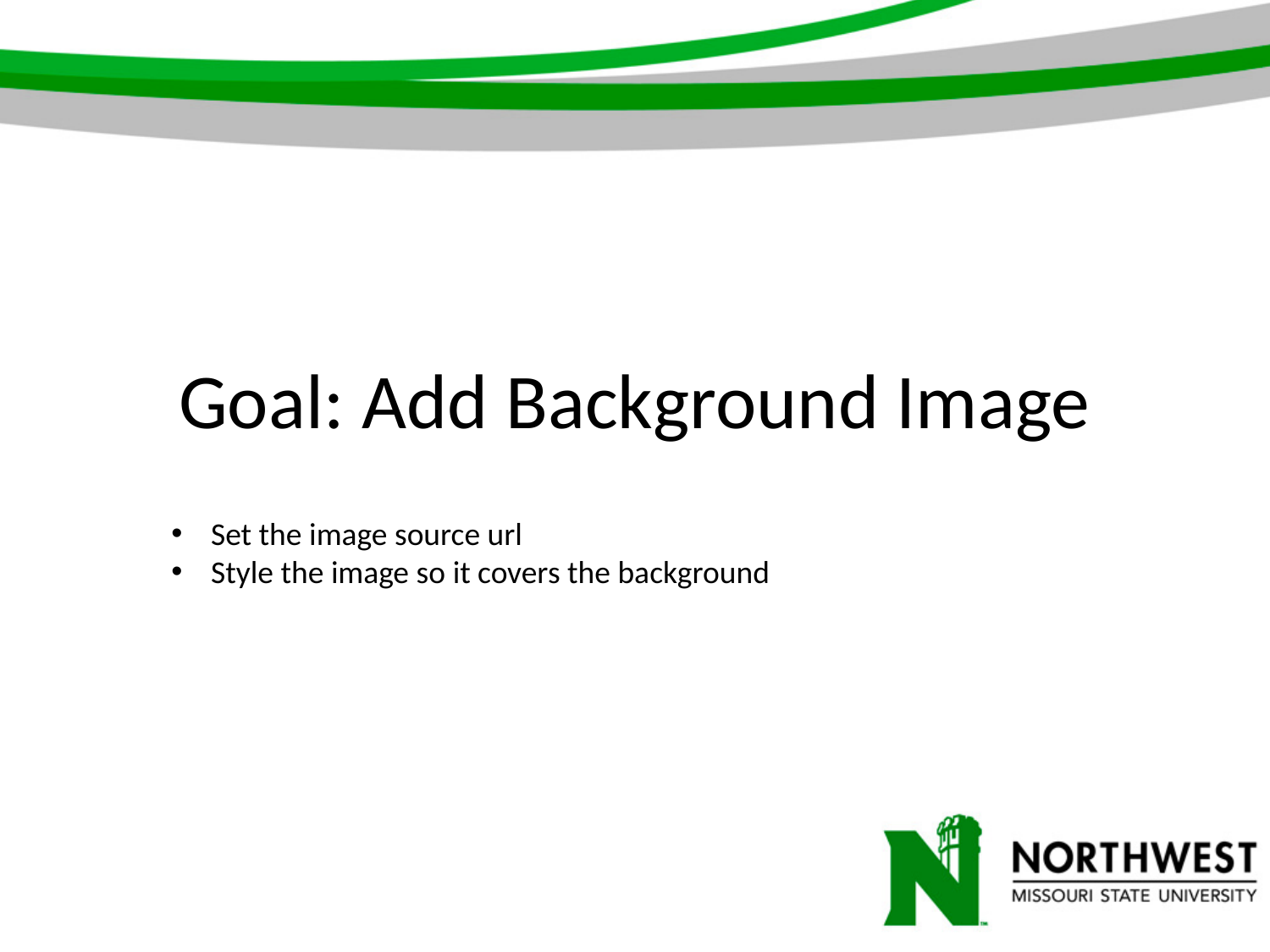

# Goal: Add Background Image
Set the image source url
Style the image so it covers the background